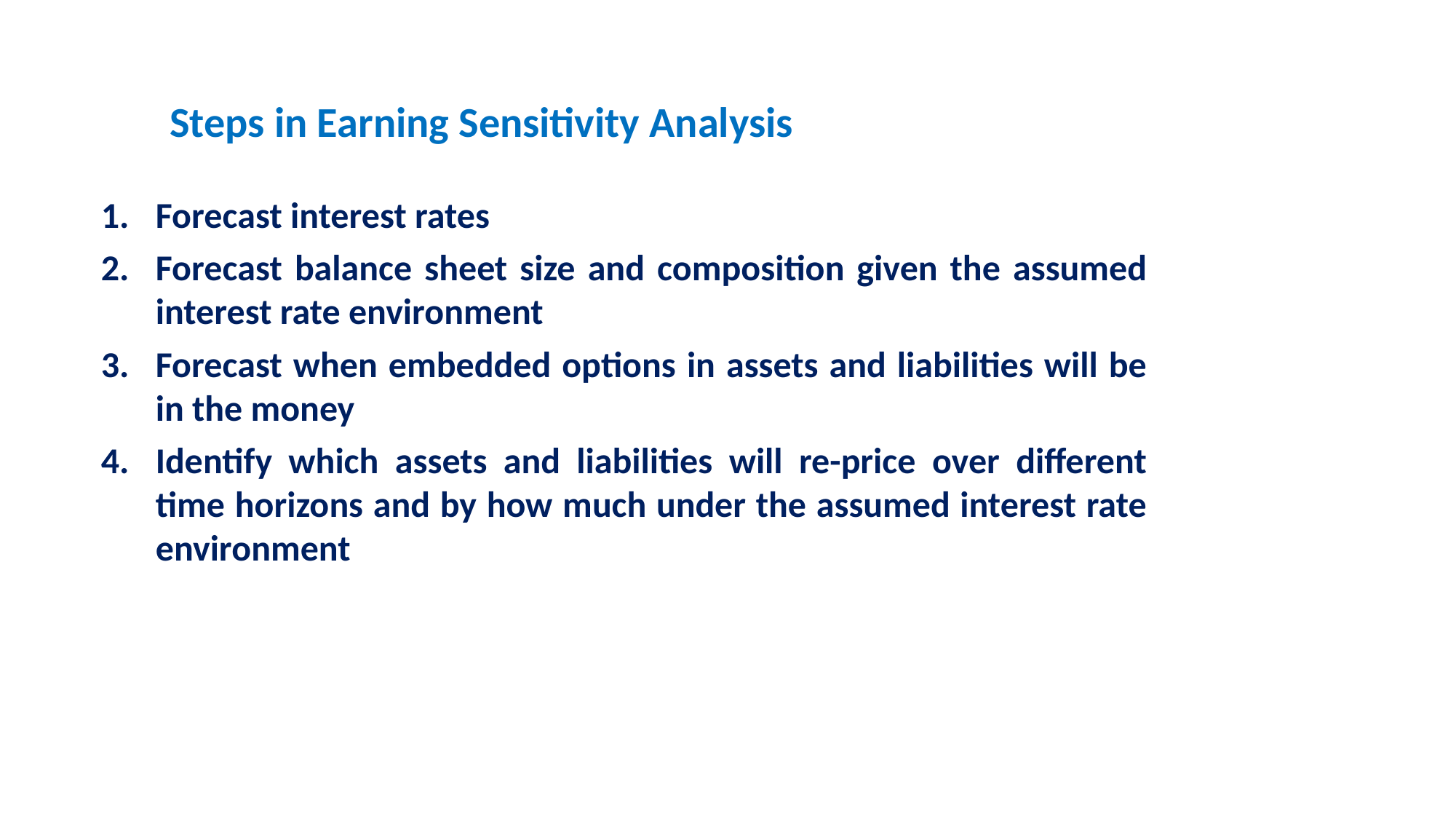

# Steps in Earning Sensitivity Analysis
Forecast interest rates
Forecast balance sheet size and composition given the assumed interest rate environment
Forecast when embedded options in assets and liabilities will be in the money
Identify which assets and liabilities will re-price over different time horizons and by how much under the assumed interest rate environment